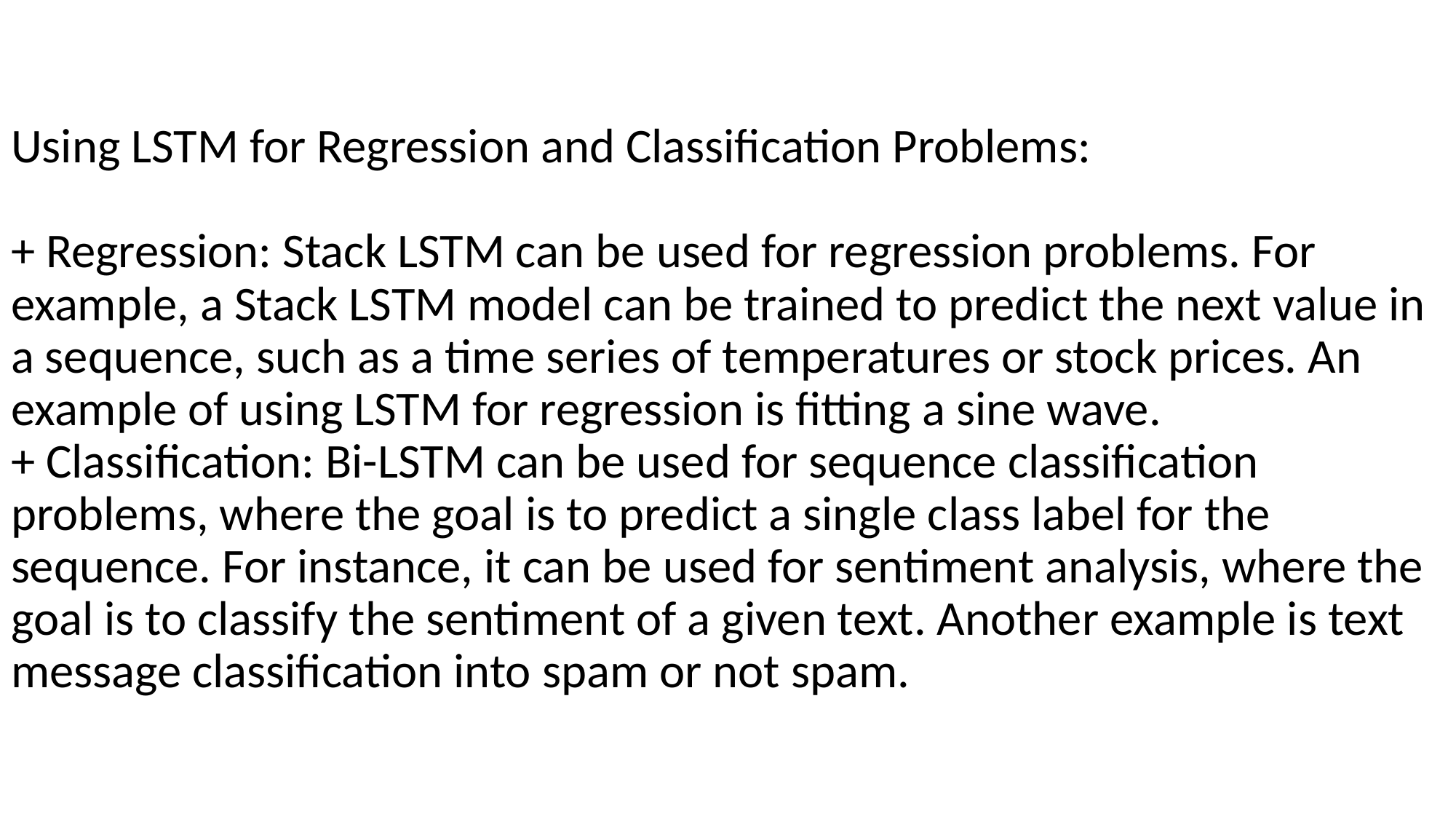

# Using LSTM for Regression and Classification Problems: + Regression: Stack LSTM can be used for regression problems. For example, a Stack LSTM model can be trained to predict the next value in a sequence, such as a time series of temperatures or stock prices. An example of using LSTM for regression is fitting a sine wave. + Classification: Bi-LSTM can be used for sequence classification problems, where the goal is to predict a single class label for the sequence. For instance, it can be used for sentiment analysis, where the goal is to classify the sentiment of a given text. Another example is text message classification into spam or not spam.